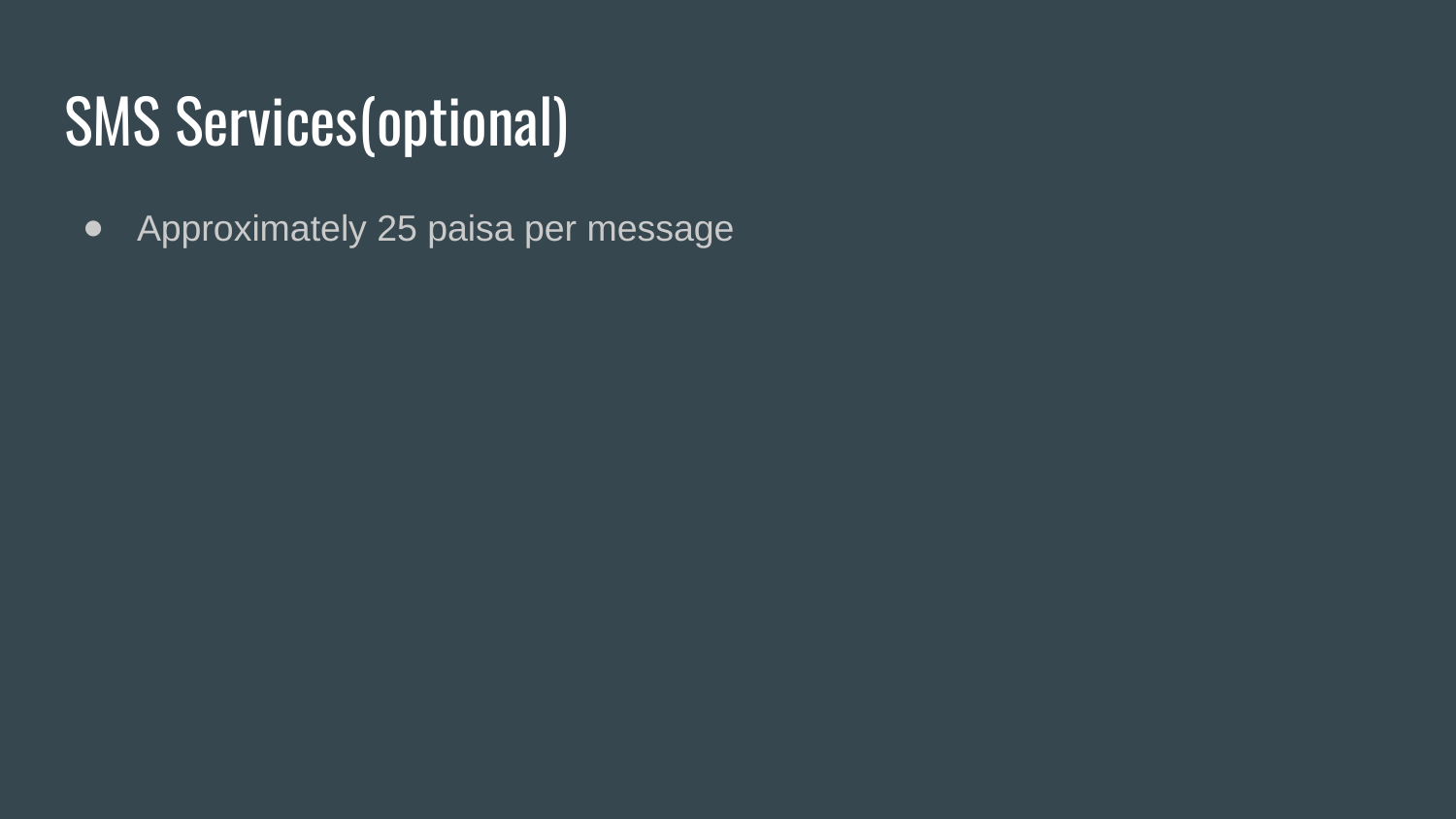

# SMS Services(optional)
Approximately 25 paisa per message